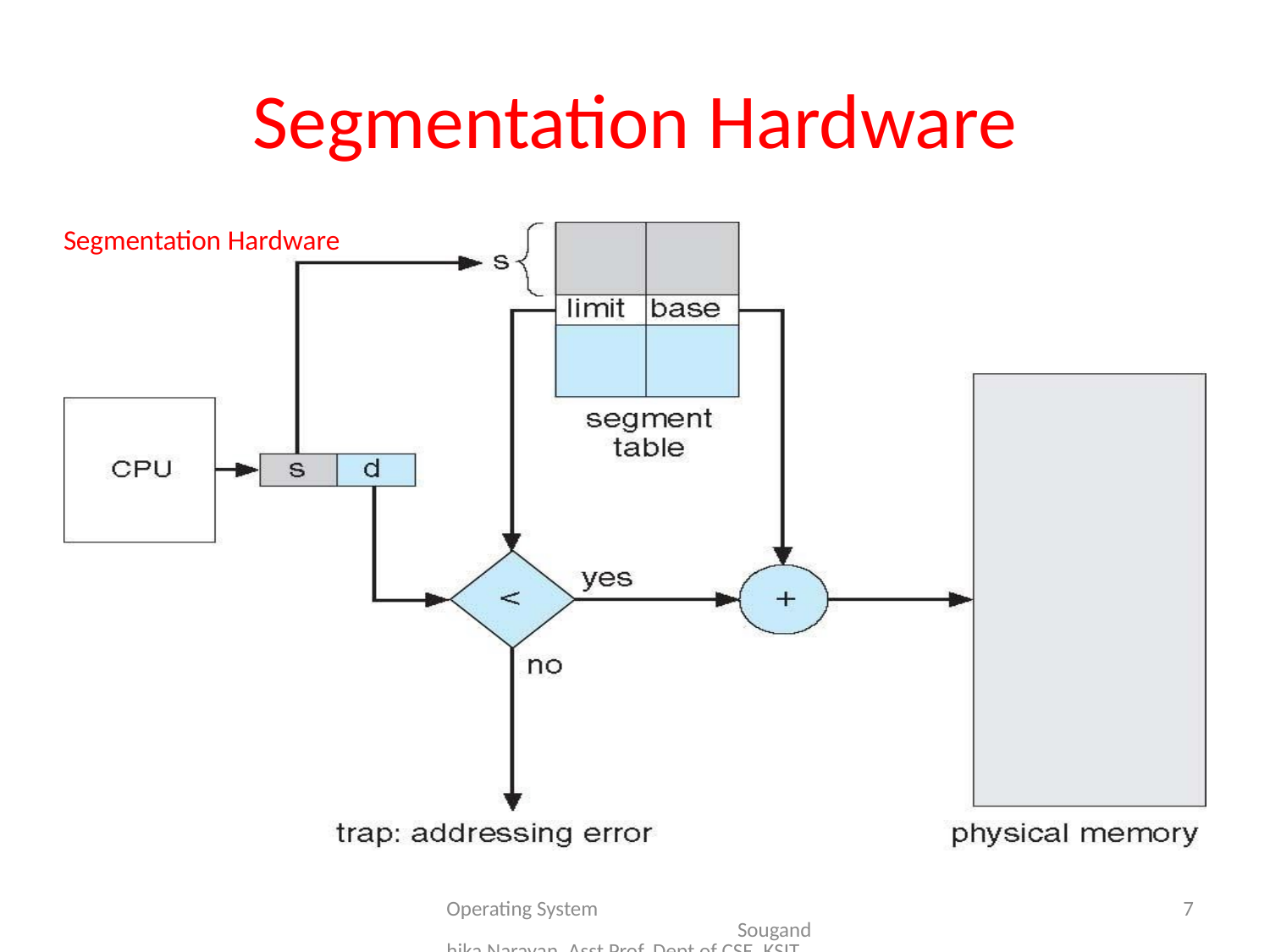

# Segmentation Hardware
Segmentation Hardware

Operating System                                                                                                          Sougandhika Narayan, Asst Prof, Dept of CSE, KSIT
7